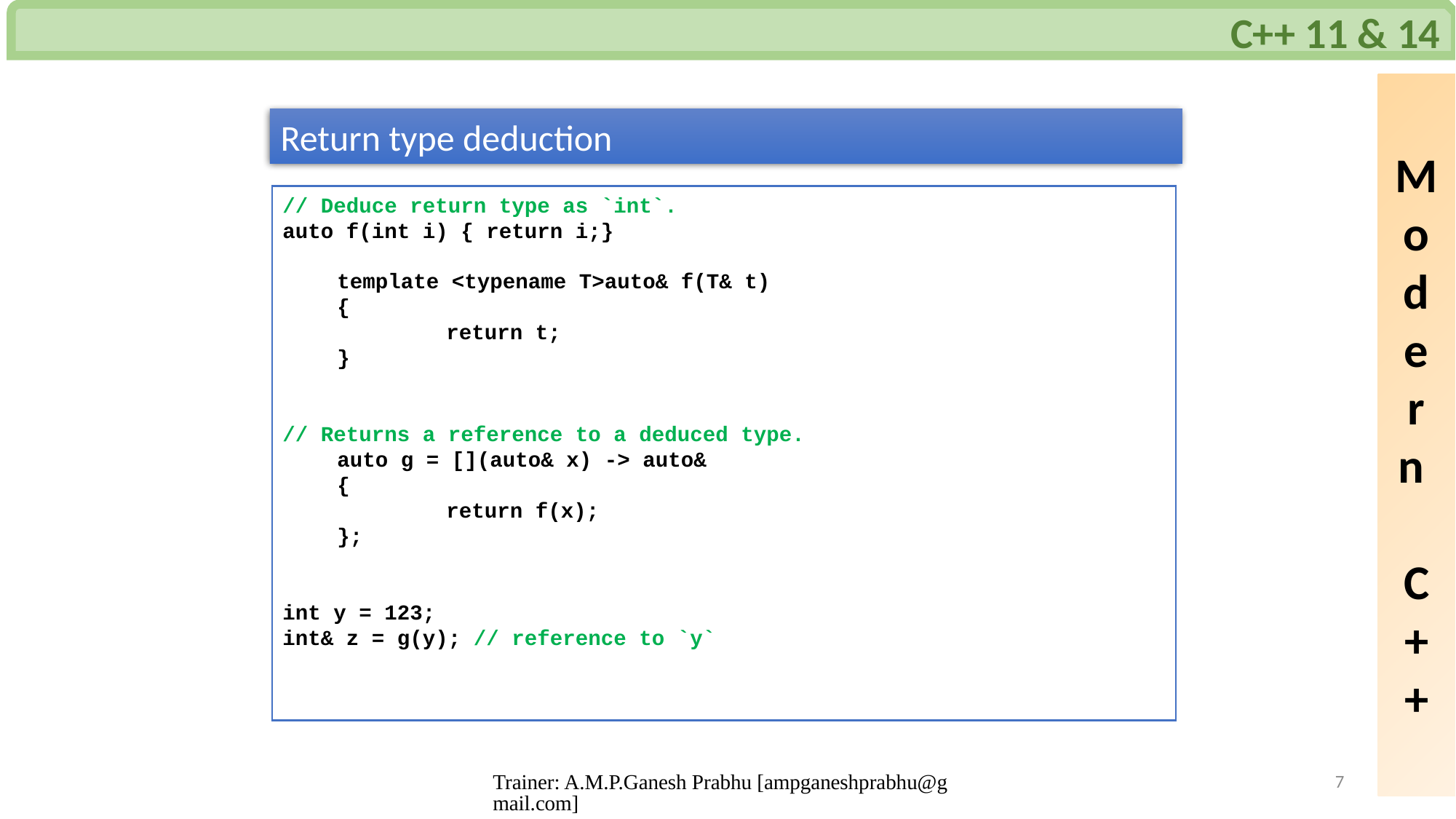

C++ 11 & 14
M
o
d
e
r
n

C
+
+
Return type deduction
// Deduce return type as `int`.
auto f(int i) { return i;}

template <typename T>auto& f(T& t)
{
	return t;
}

// Returns a reference to a deduced type.
auto g = [](auto& x) -> auto&
{
	return f(x);
};

int y = 123;
int& z = g(y); // reference to `y`

Trainer: A.M.P.Ganesh Prabhu [ampganeshprabhu@gmail.com]
7